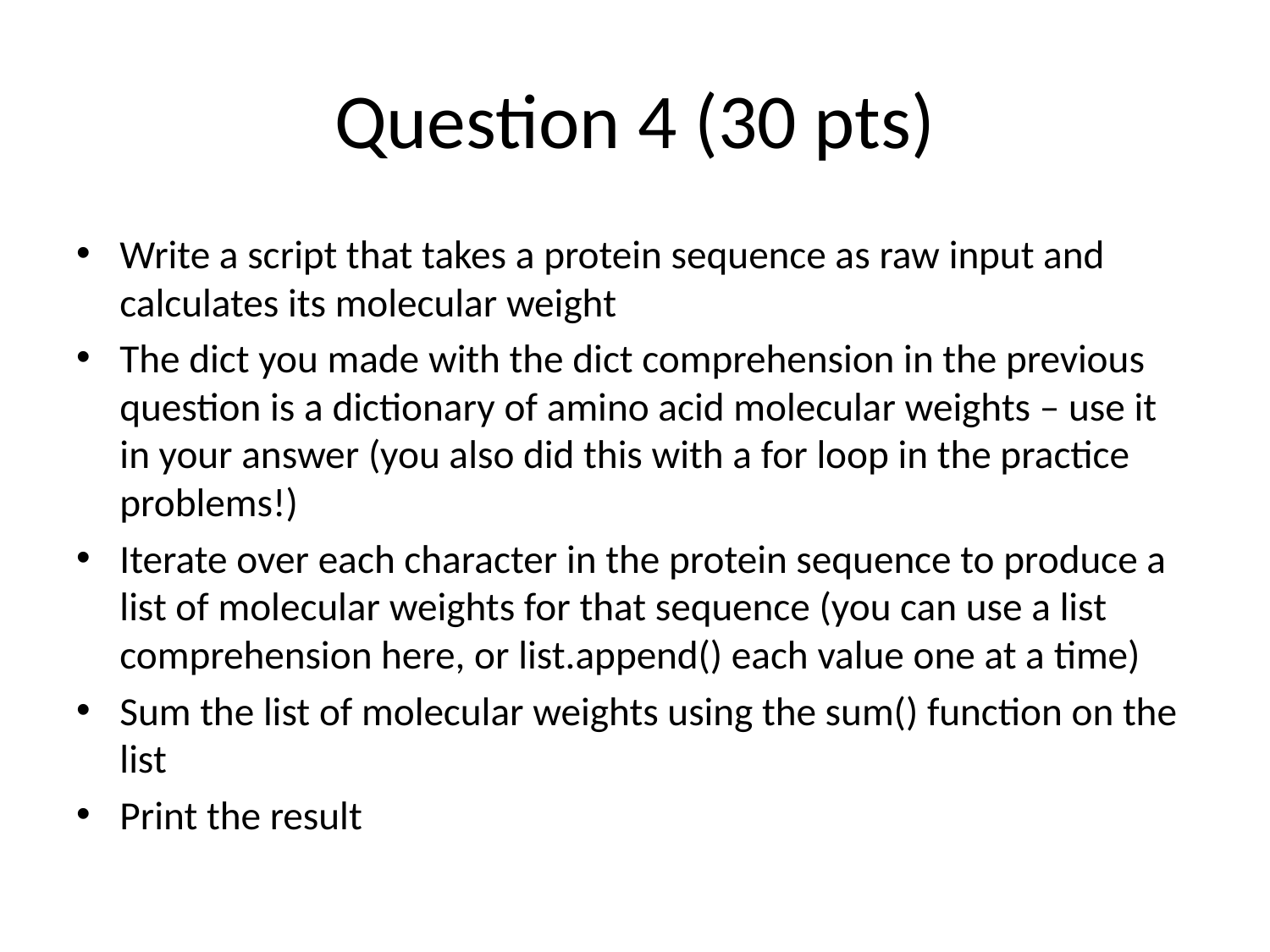

# Question 4 (30 pts)
Write a script that takes a protein sequence as raw input and calculates its molecular weight
The dict you made with the dict comprehension in the previous question is a dictionary of amino acid molecular weights – use it in your answer (you also did this with a for loop in the practice problems!)
Iterate over each character in the protein sequence to produce a list of molecular weights for that sequence (you can use a list comprehension here, or list.append() each value one at a time)
Sum the list of molecular weights using the sum() function on the list
Print the result